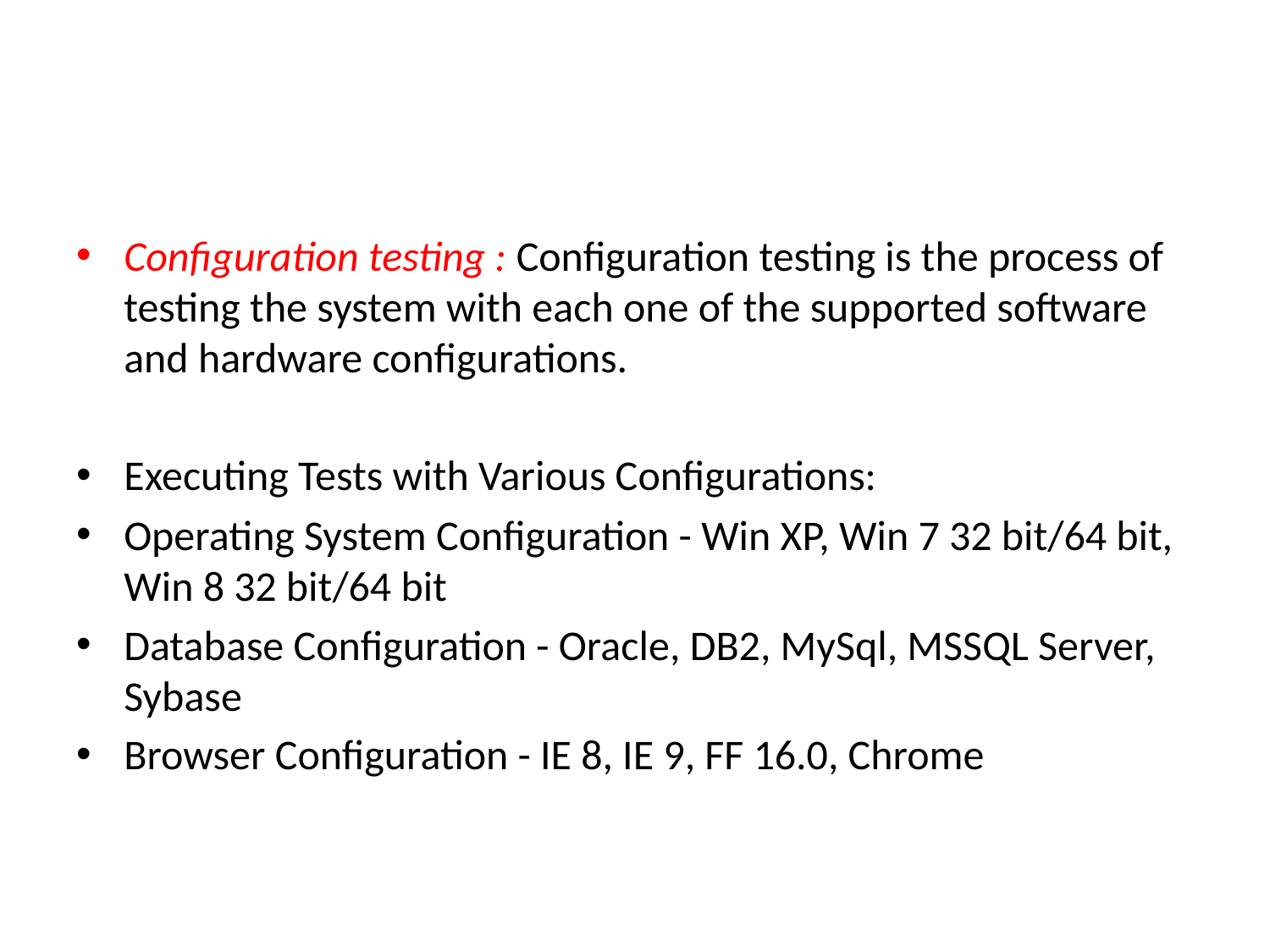

#
Configuration testing : Configuration testing is the process of testing the system with each one of the supported software and hardware configurations.

Executing Tests with Various Configurations:
Operating System Configuration - Win XP, Win 7 32 bit/64 bit, Win 8 32 bit/64 bit
Database Configuration - Oracle, DB2, MySql, MSSQL Server, Sybase
Browser Configuration - IE 8, IE 9, FF 16.0, Chrome